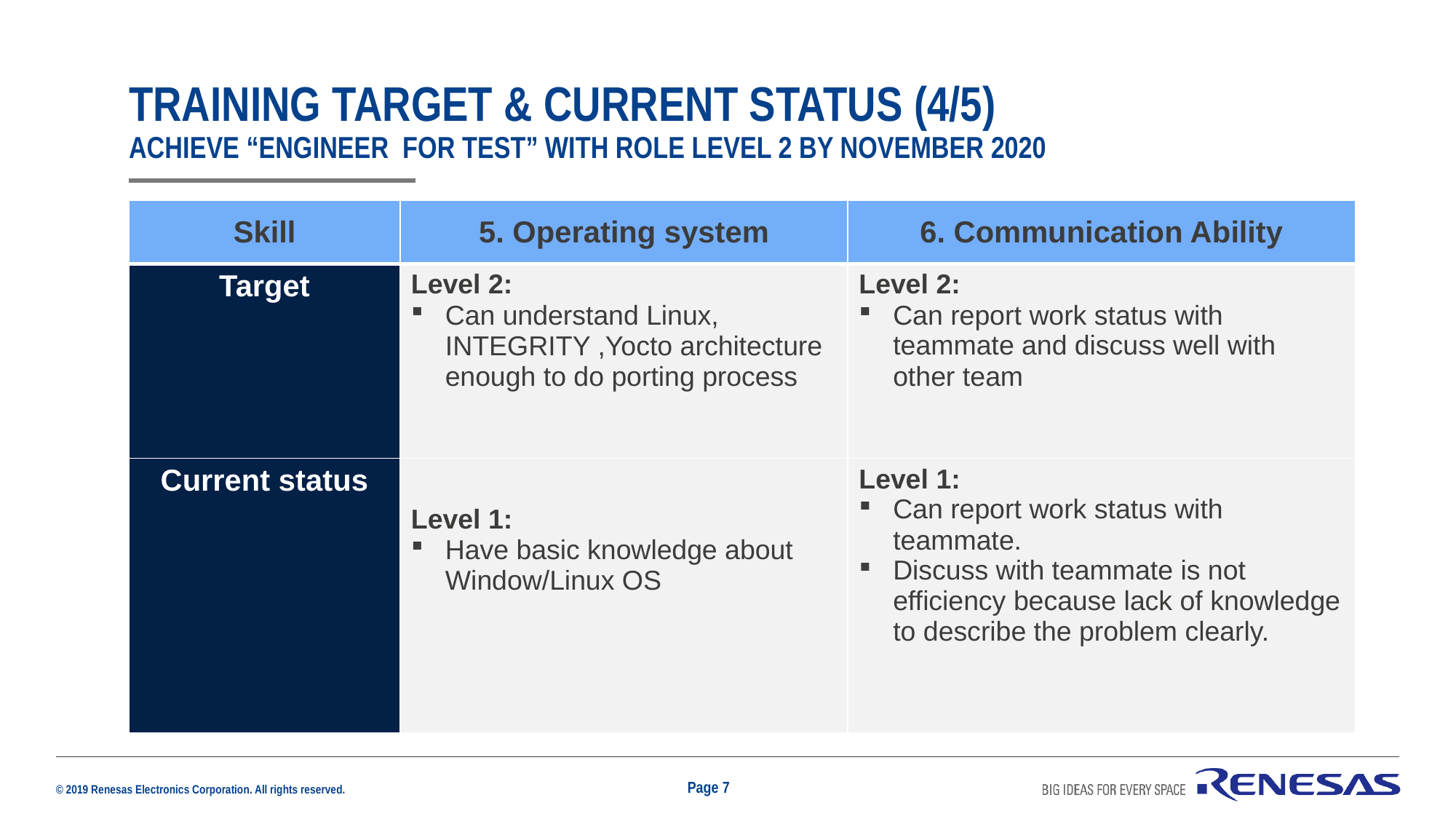

# Training target & Current status (4/5) Achieve “Engineer  for test” with role level 2 by November 2020
| Skill | 5. Operating system | 6. Communication Ability |
| --- | --- | --- |
| Target | Level 2: Can understand Linux, INTEGRITY ,Yocto architecture enough to do porting process | Level 2: Can report work status with teammate and discuss well with other team |
| Current status | Level 1: Have basic knowledge about Window/Linux OS | Level 1: Can report work status with teammate. Discuss with teammate is not efficiency because lack of knowledge to describe the problem clearly. |
Page 7